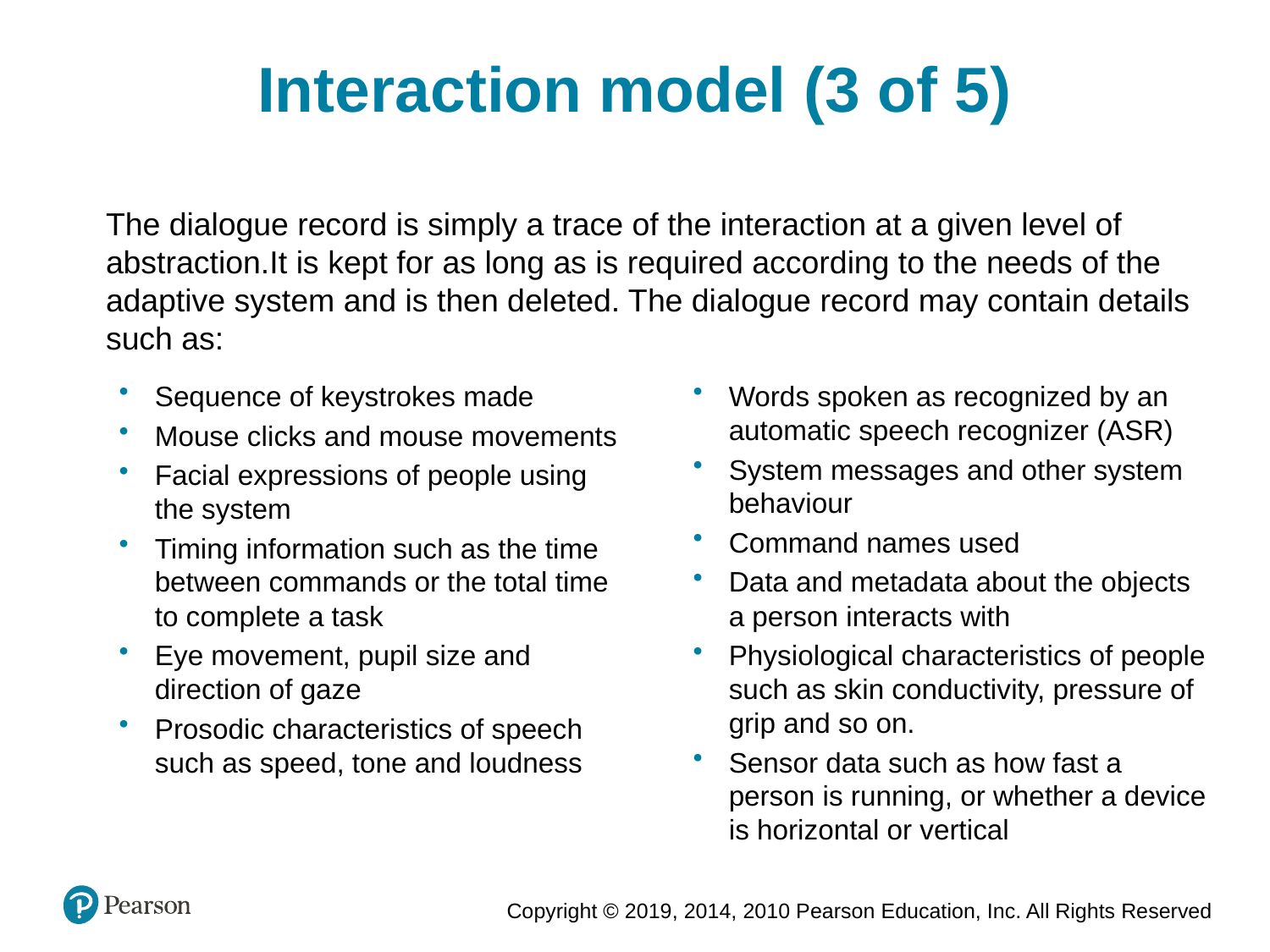

Interaction model (3 of 5)
The dialogue record is simply a trace of the interaction at a given level of abstraction.It is kept for as long as is required according to the needs of the adaptive system and is then deleted. The dialogue record may contain details
such as:

Sequence of keystrokes made
Mouse clicks and mouse movements
Facial expressions of people using the system
Timing information such as the time between commands or the total time to complete a task
Eye movement, pupil size and direction of gaze
Prosodic characteristics of speech such as speed, tone and loudness
Words spoken as recognized by an automatic speech recognizer (ASR)
System messages and other system behaviour
Command names used
Data and metadata about the objects a person interacts with
Physiological characteristics of people such as skin conductivity, pressure of grip and so on.
Sensor data such as how fast a person is running, or whether a device is horizontal or vertical